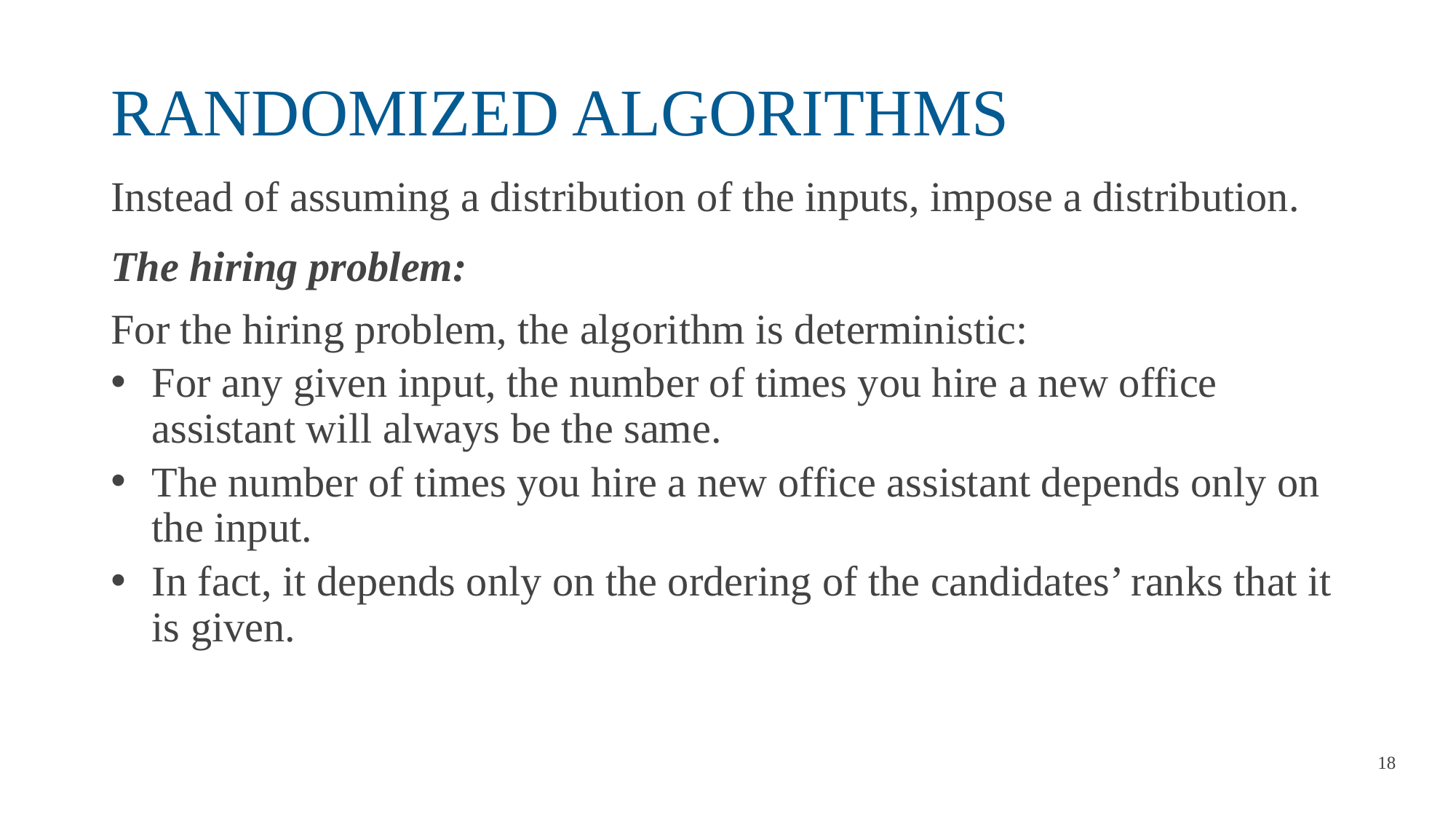

# RANDOMIZED ALGORITHMS
Instead of assuming a distribution of the inputs, impose a distribution.
The hiring problem:
For the hiring problem, the algorithm is deterministic:
For any given input, the number of times you hire a new office assistant will always be the same.
The number of times you hire a new office assistant depends only on the input.
In fact, it depends only on the ordering of the candidates’ ranks that it is given.
18